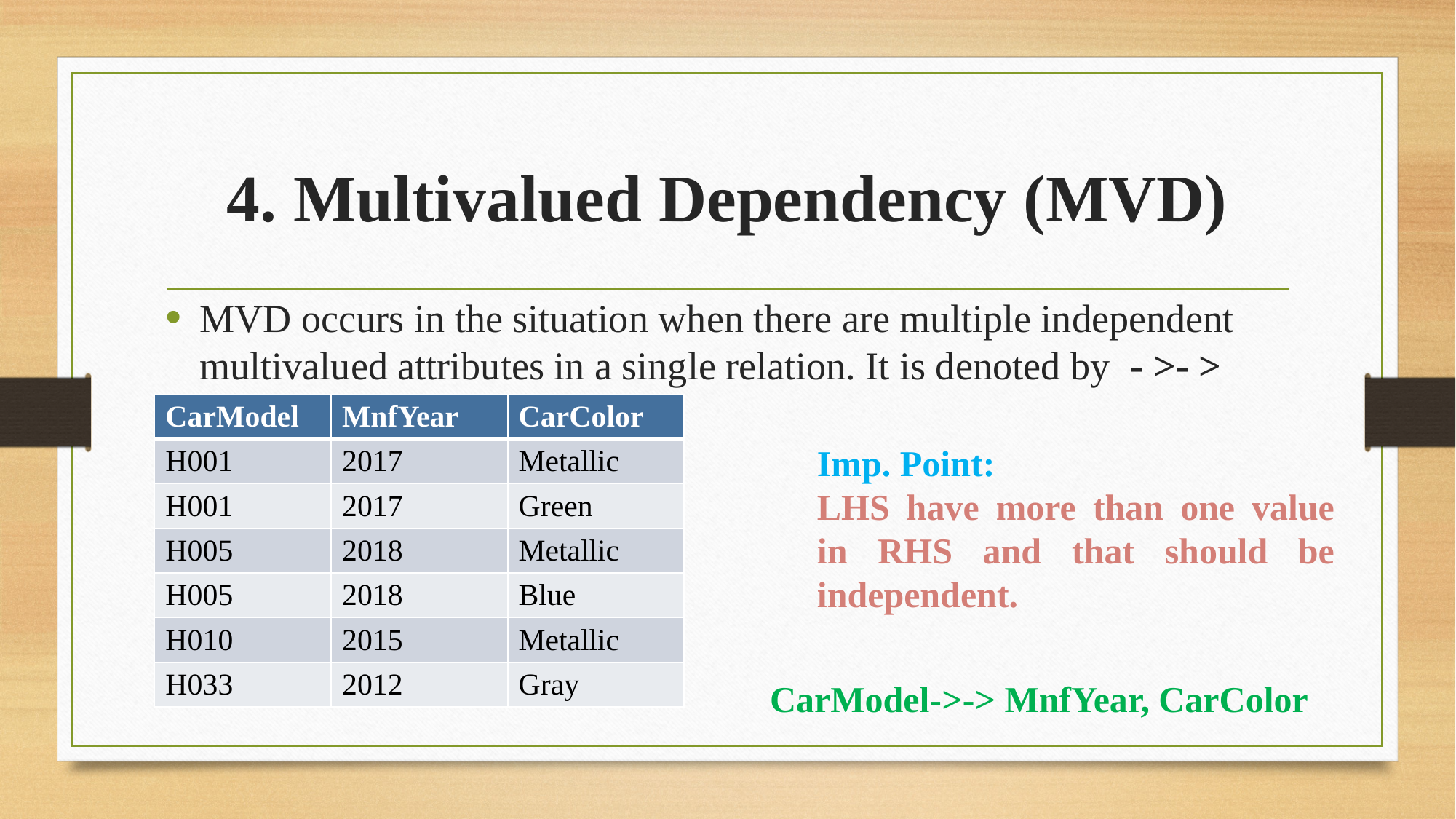

# 4. Multivalued Dependency (MVD)
MVD occurs in the situation when there are multiple independent multivalued attributes in a single relation. It is denoted by  - >- >
| CarModel | MnfYear | CarColor |
| --- | --- | --- |
| H001 | 2017 | Metallic |
| H001 | 2017 | Green |
| H005 | 2018 | Metallic |
| H005 | 2018 | Blue |
| H010 | 2015 | Metallic |
| H033 | 2012 | Gray |
Imp. Point:
LHS have more than one value in RHS and that should be independent.
CarModel->-> MnfYear, CarColor